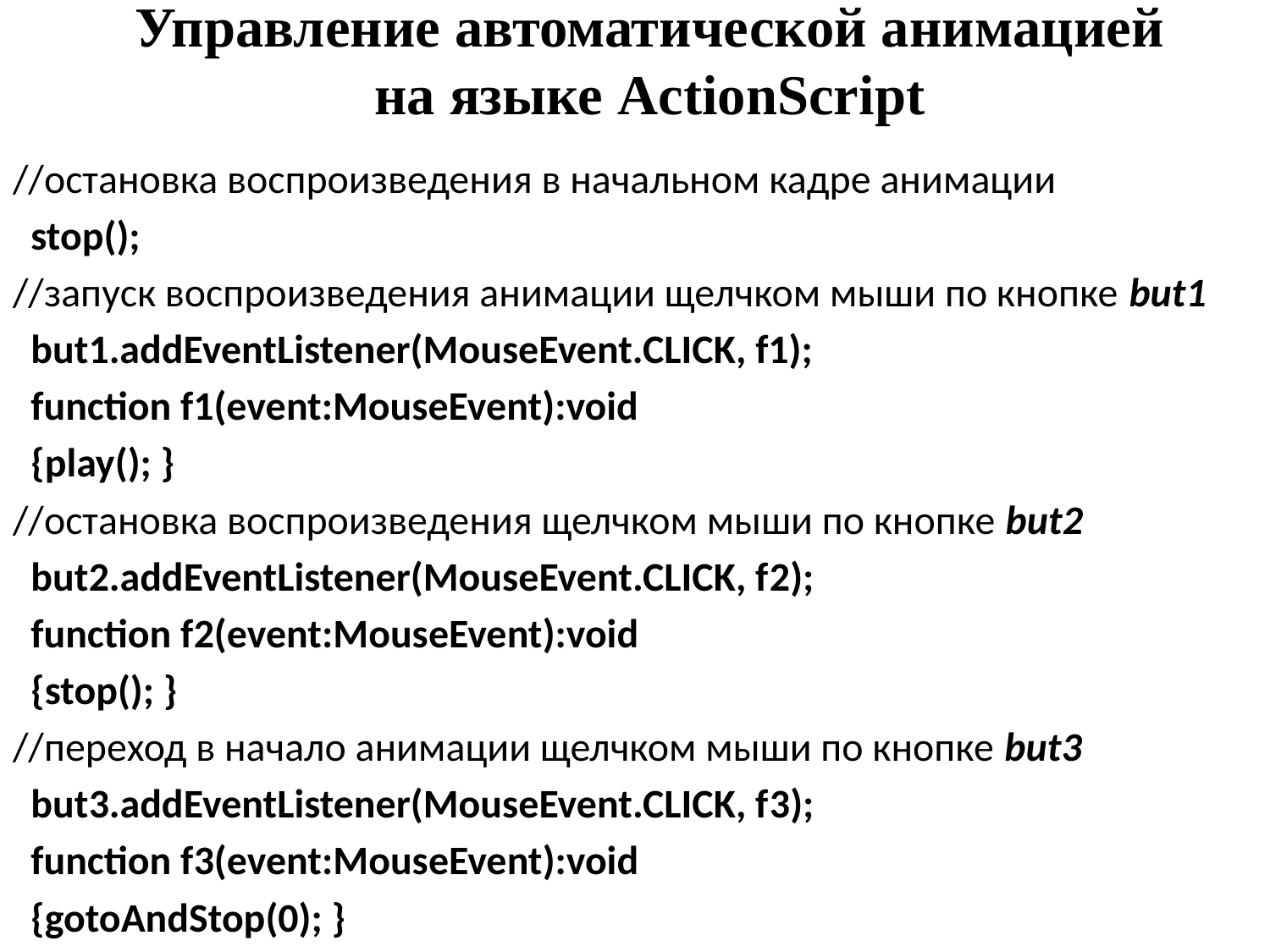

# Управление автоматической анимацией на языке ActionScript
//остановка воспроизведения в начальном кадре анимации
  stop();
//запуск воспроизведения анимации щелчком мыши по кнопке but1
  but1.addEventListener(MouseEvent.CLICK, f1);
  function f1(event:MouseEvent):void
  {play(); }
//остановка воспроизведения щелчком мыши по кнопке but2
  but2.addEventListener(MouseEvent.CLICK, f2);
  function f2(event:MouseEvent):void
  {stop(); }
//переход в начало анимации щелчком мыши по кнопке but3
  but3.addEventListener(MouseEvent.CLICK, f3);
  function f3(event:MouseEvent):void
  {gotoAndStop(0); }